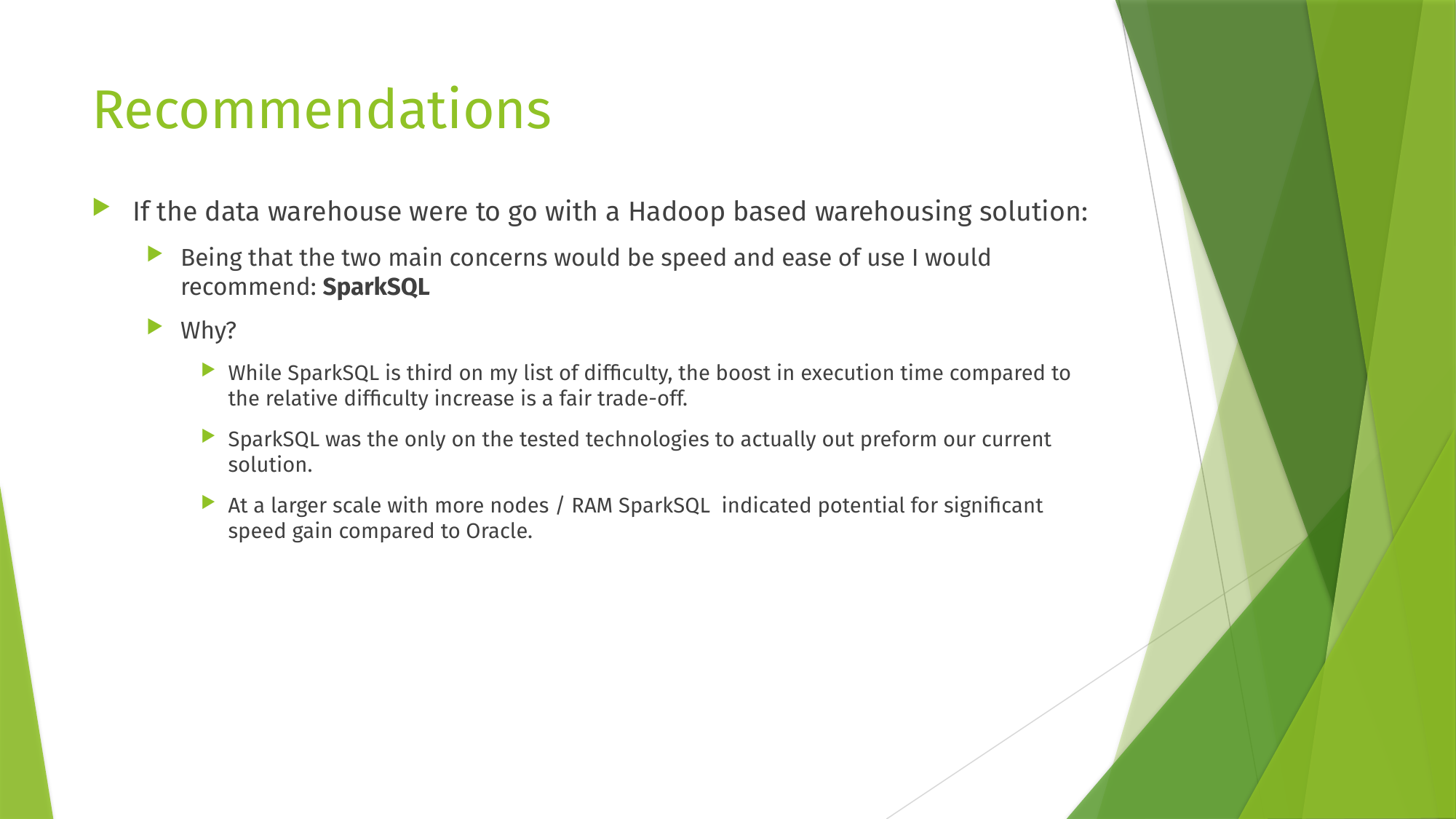

# Recommendations
If the data warehouse were to go with a Hadoop based warehousing solution:
Being that the two main concerns would be speed and ease of use I would recommend: SparkSQL
Why?
While SparkSQL is third on my list of difficulty, the boost in execution time compared to the relative difficulty increase is a fair trade-off.
SparkSQL was the only on the tested technologies to actually out preform our current solution.
At a larger scale with more nodes / RAM SparkSQL  indicated potential for significant speed gain compared to Oracle.